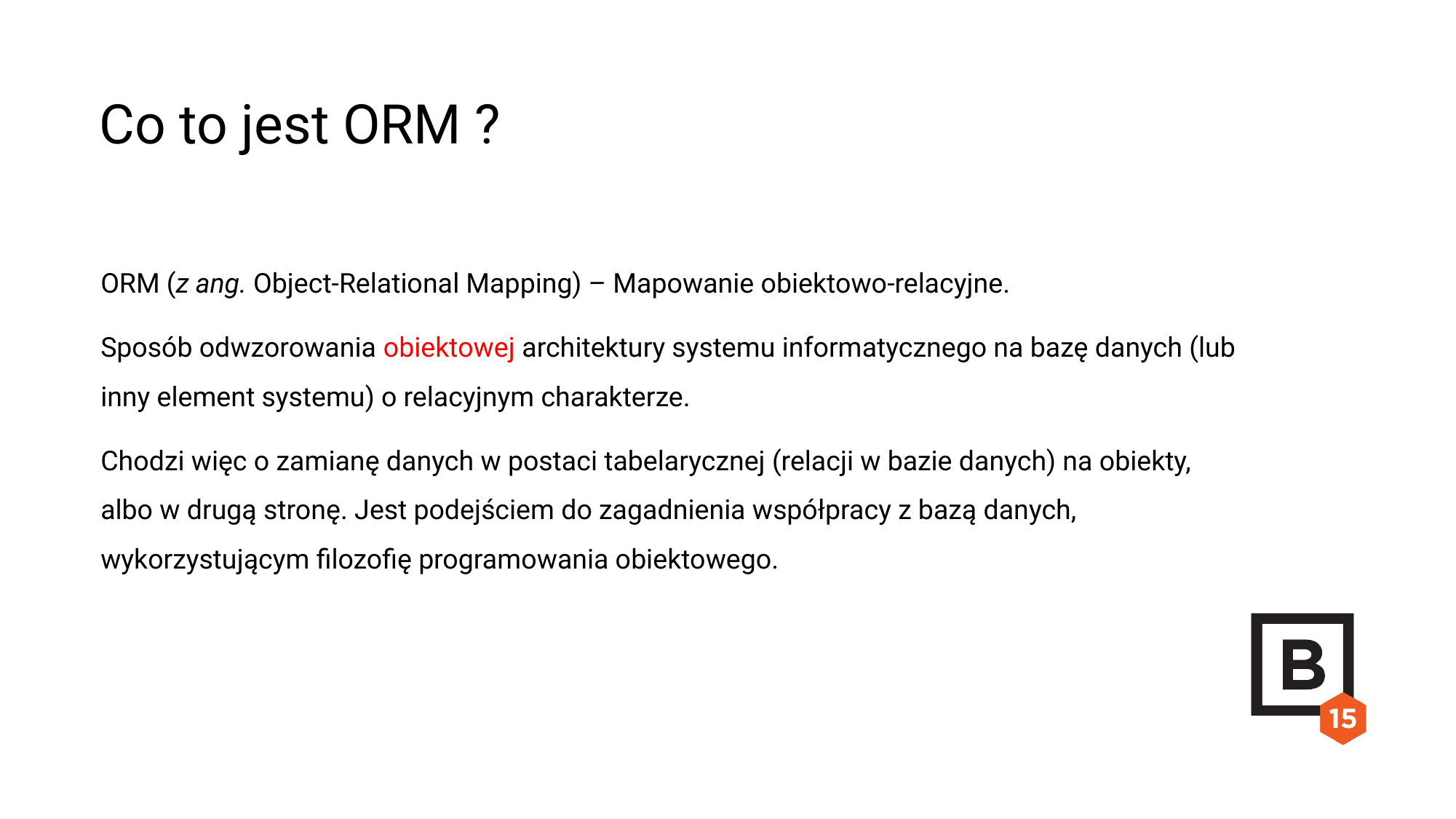

Co to jest ORM ?

ORM (z ang. Object-Relational Mapping) – Mapowanie obiektowo-relacyjne.
Sposób odwzorowania obiektowej architektury systemu informatycznego na bazę danych (lub inny element systemu) o relacyjnym charakterze.
Chodzi więc o zamianę danych w postaci tabelarycznej (relacji w bazie danych) na obiekty, albo w drugą stronę. Jest podejściem do zagadnienia współpracy z bazą danych, wykorzystującym filozofię programowania obiektowego.